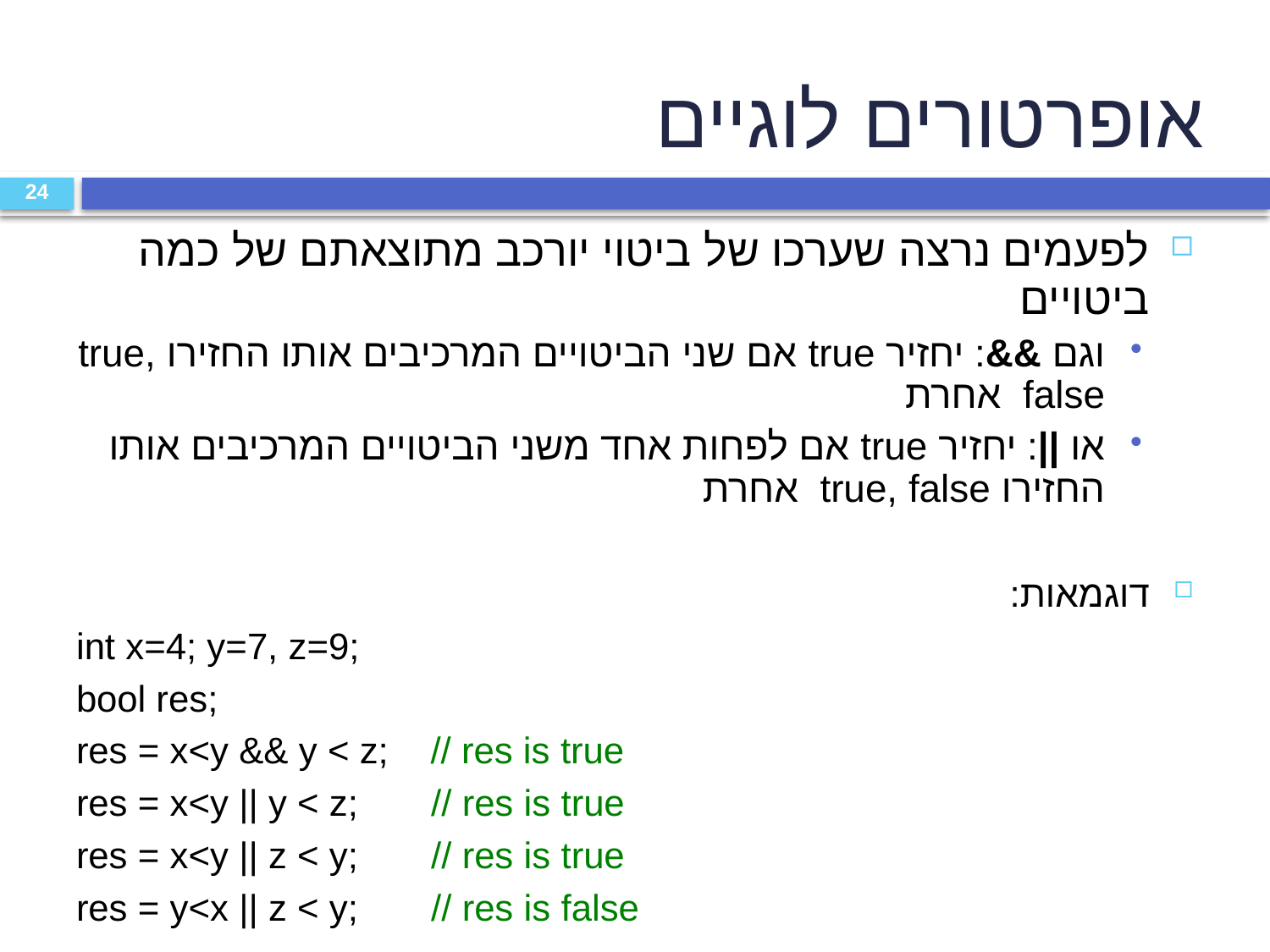

אופרטורים לוגיים
24
לפעמים נרצה שערכו של ביטוי יורכב מתוצאתם של כמה ביטויים
וגם &&: יחזיר true אם שני הביטויים המרכיבים אותו החזירו true, false  אחרת
או ||: יחזיר true אם לפחות אחד משני הביטויים המרכיבים אותו   החזירו true, false  אחרת

דוגמאות:
int x=4; y=7, z=9;
bool res;
res = x<y && y < z;    // res is true
res = x<y || y < z;       // res is true
res = x<y || z < y;       // res is true
res = y<x || z < y;       // res is false